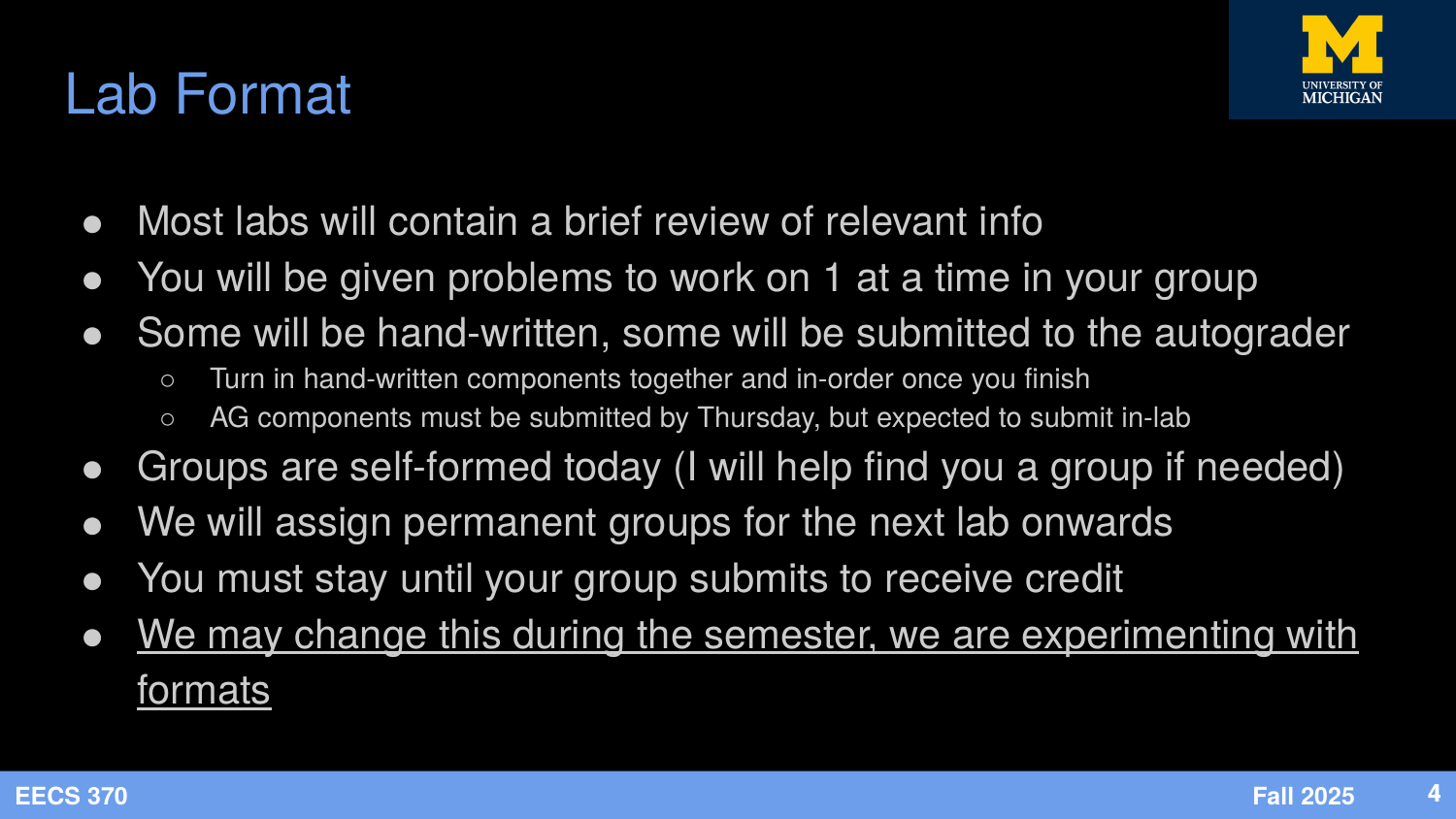

# Lab Format
Most labs will contain a brief review of relevant info
You will be given problems to work on 1 at a time in your group
Some will be hand-written, some will be submitted to the autograder
Turn in hand-written components together and in-order once you finish
AG components must be submitted by Thursday, but expected to submit in-lab
Groups are self-formed today (I will help find you a group if needed)
We will assign permanent groups for the next lab onwards
You must stay until your group submits to receive credit
We may change this during the semester, we are experimenting with formats
4